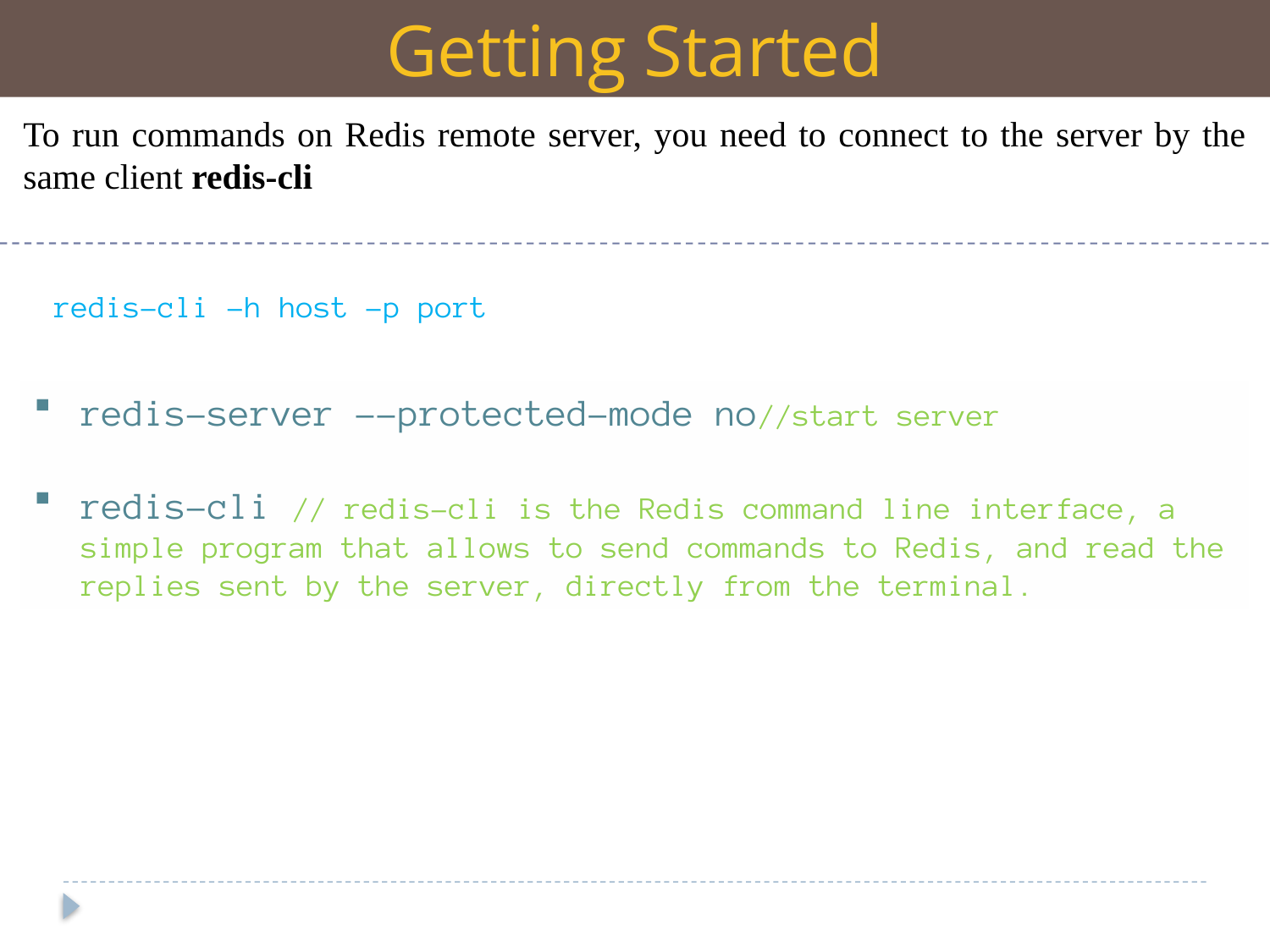

Getting Started
To run commands on Redis remote server, you need to connect to the server by the same client redis-cli
 redis-cli -h host -p port
redis-server --protected-mode no//start server

redis-cli // redis-cli is the Redis command line interface, a simple program that allows to send commands to Redis, and read the replies sent by the server, directly from the terminal.